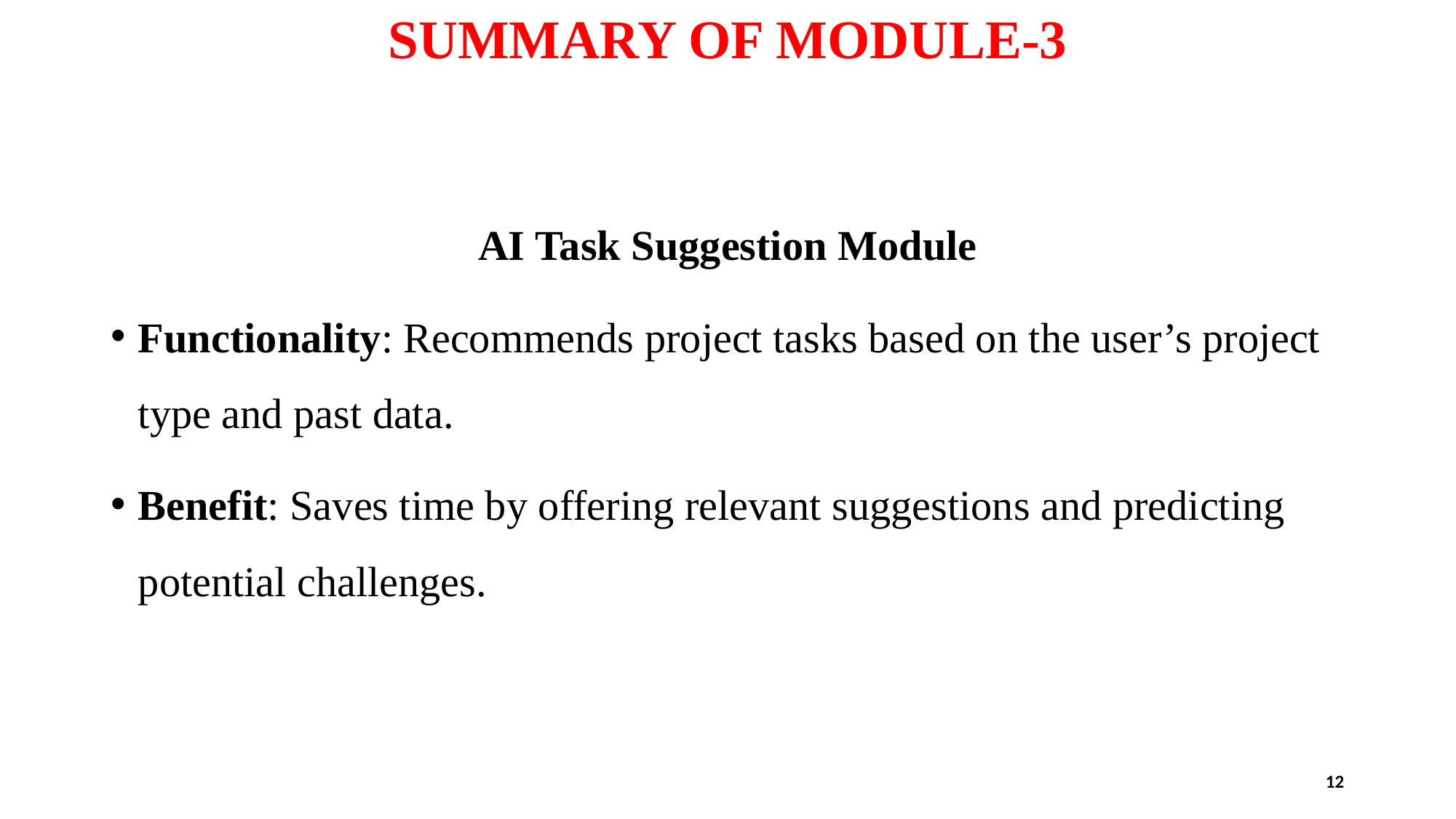

# SUMMARY OF MODULE-3
AI Task Suggestion Module
Functionality: Recommends project tasks based on the user’s project type and past data.
Benefit: Saves time by offering relevant suggestions and predicting potential challenges.

12